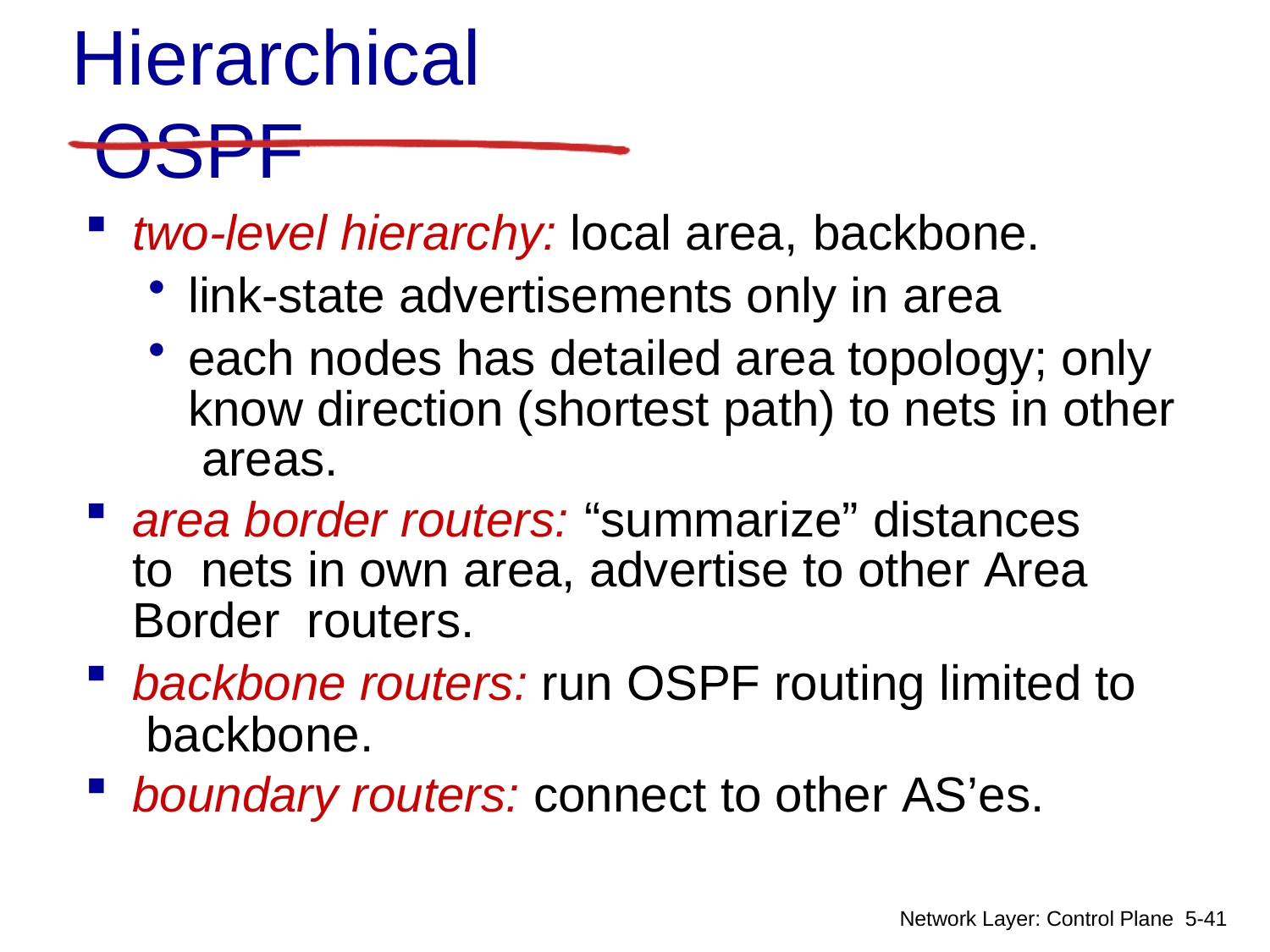

# Hierarchical  OSPF

two-level hierarchy: local area, backbone.
link-state advertisements only in area
each nodes has detailed area topology; only  know direction (shortest path) to nets in other  areas.
area border routers: “summarize” distances	to  nets in own area, advertise to other Area Border  routers.
backbone routers: run OSPF routing limited to  backbone.
boundary routers: connect to other AS’es.
Network Layer: Control Plane 5-41